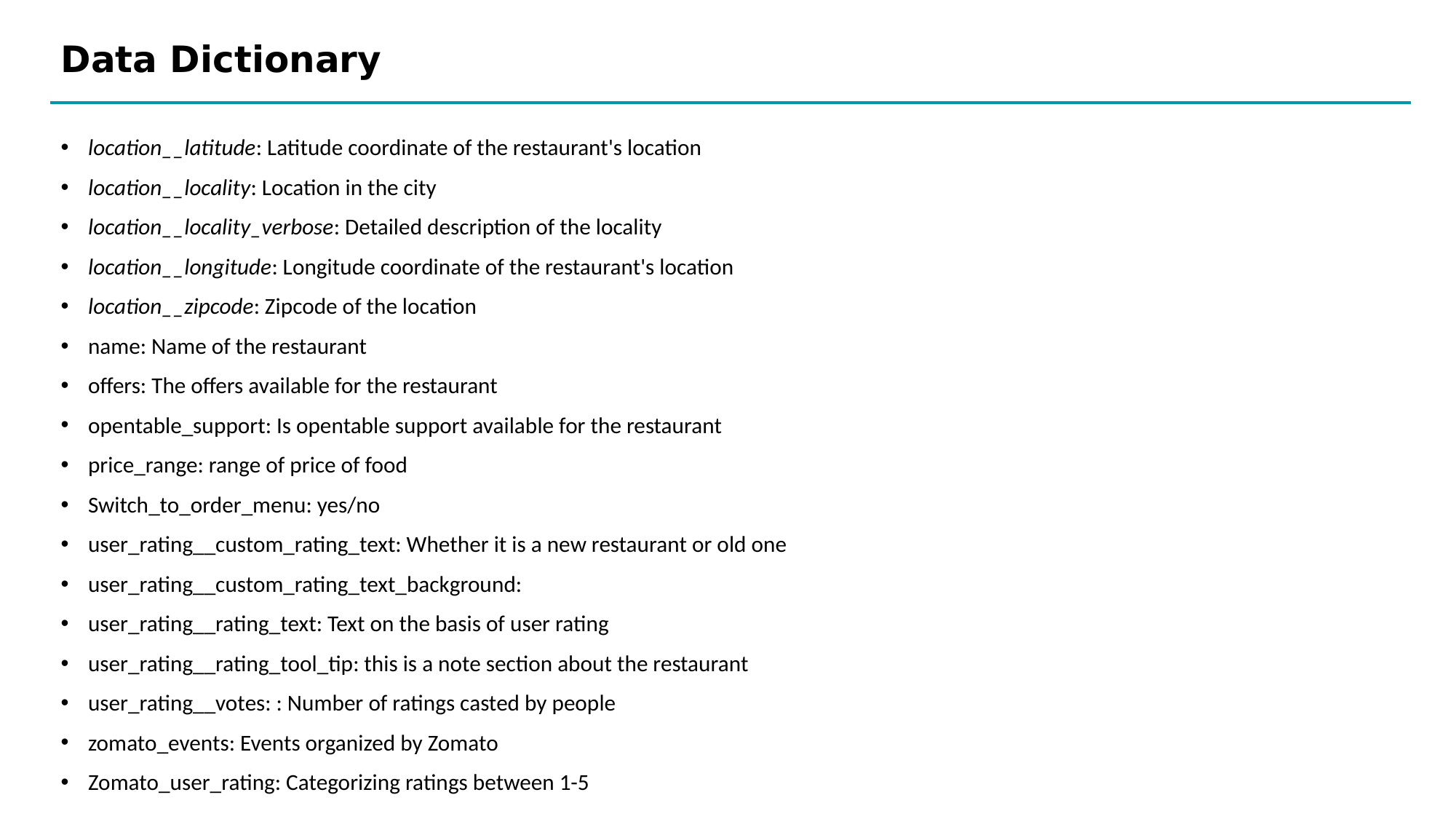

# Data Dictionary
location__latitude: Latitude coordinate of the restaurant's location
location__locality: Location in the city
location__locality_verbose: Detailed description of the locality
location__longitude: Longitude coordinate of the restaurant's location
location__zipcode: Zipcode of the location
name: Name of the restaurant
offers: The offers available for the restaurant
opentable_support: Is opentable support available for the restaurant
price_range: range of price of food
Switch_to_order_menu: yes/no
user_rating__custom_rating_text: Whether it is a new restaurant or old one
user_rating__custom_rating_text_background:
user_rating__rating_text: Text on the basis of user rating
user_rating__rating_tool_tip: this is a note section about the restaurant
user_rating__votes: : Number of ratings casted by people
zomato_events: Events organized by Zomato
Zomato_user_rating: Categorizing ratings between 1-5